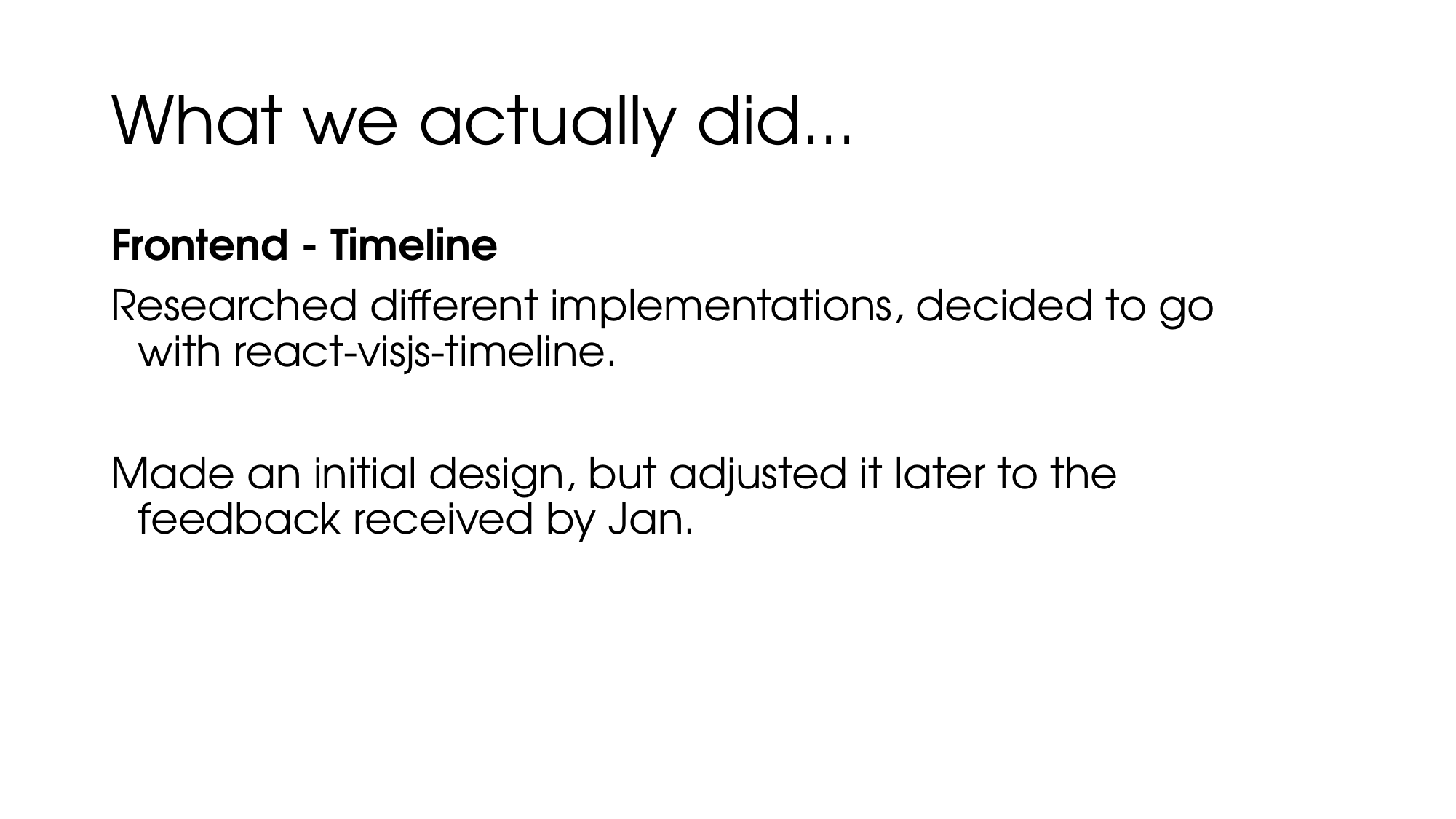

# What we actually did...
Frontend - Timeline
Researched different implementations, decided to go with react-visjs-timeline.

Made an initial design, but adjusted it later to the feedback received by Jan.